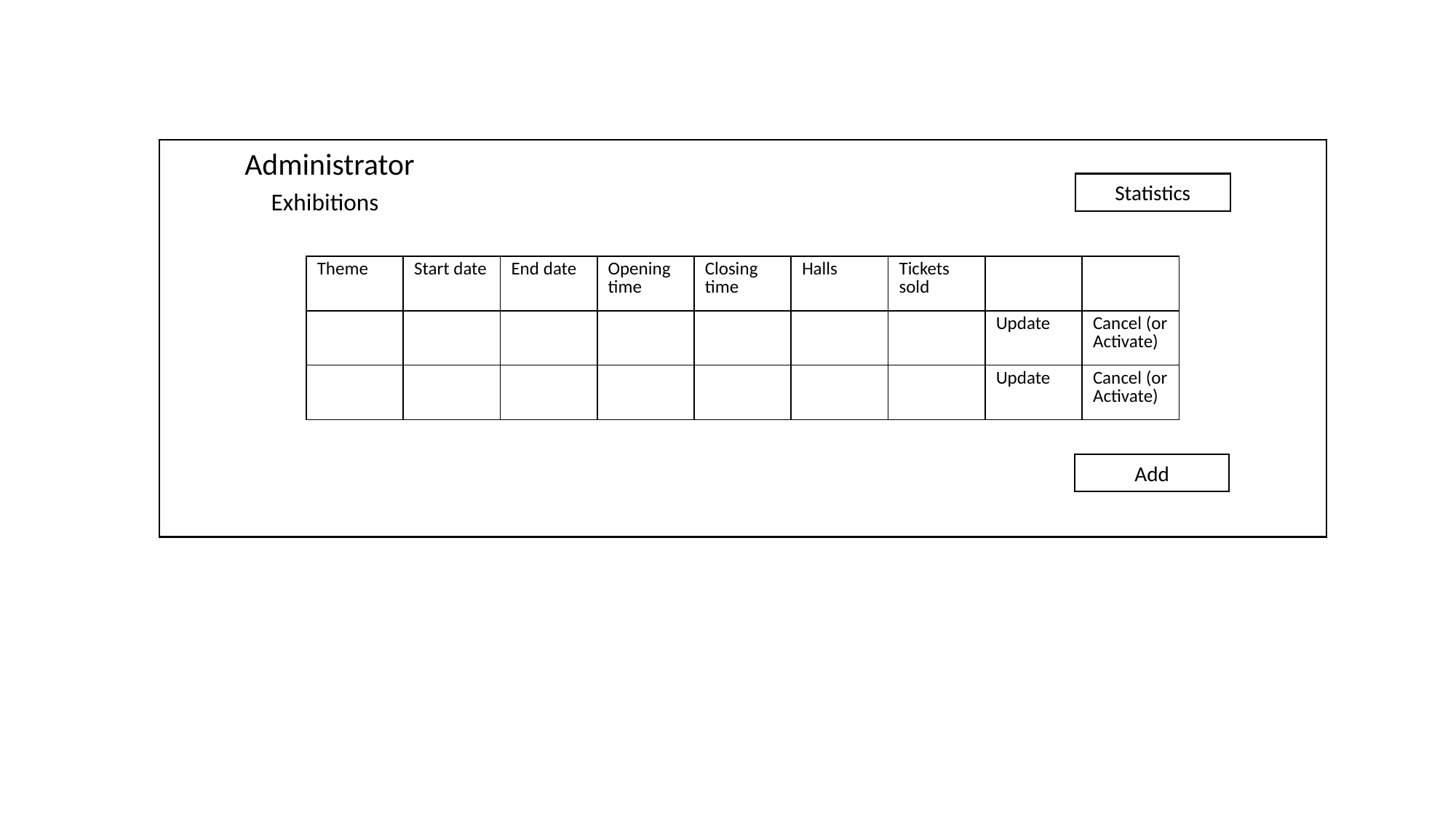

Administrator

Statistics
Exhibitions
| Theme | Start date | End date | Opening time | Closing time | Halls | Tickets sold |  |  |
| --- | --- | --- | --- | --- | --- | --- | --- | --- |
|  |  |  |  |  |  |  | Update | Cancel (or Activate) |
|  |  |  |  |  |  |  | Update | Cancel (or Activate) |
Add